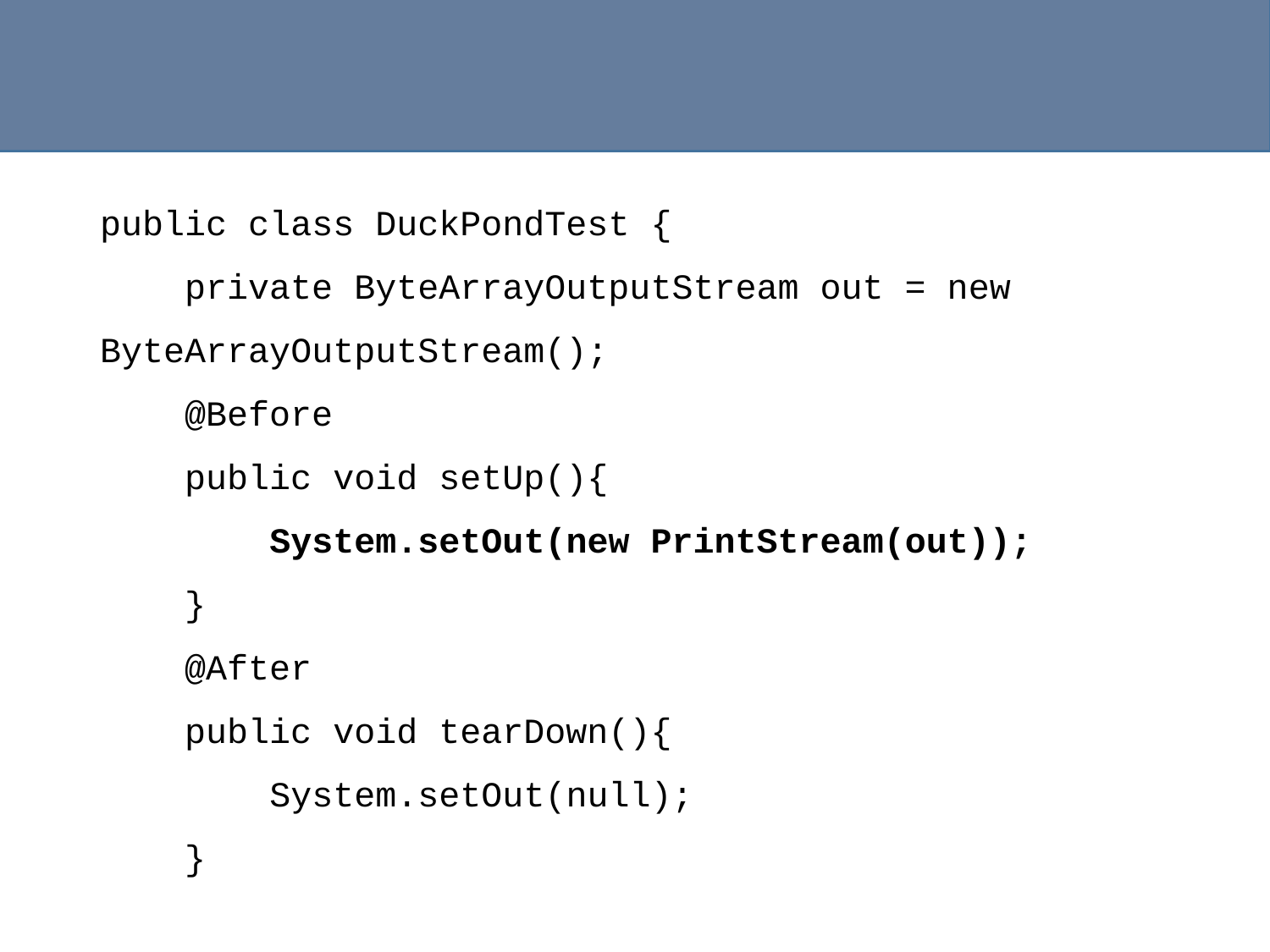

#
public class DuckPondTest {
    private ByteArrayOutputStream out = new ByteArrayOutputStream();
    @Before
    public void setUp(){
        System.setOut(new PrintStream(out));
    }
    @After
    public void tearDown(){
        System.setOut(null);
    }